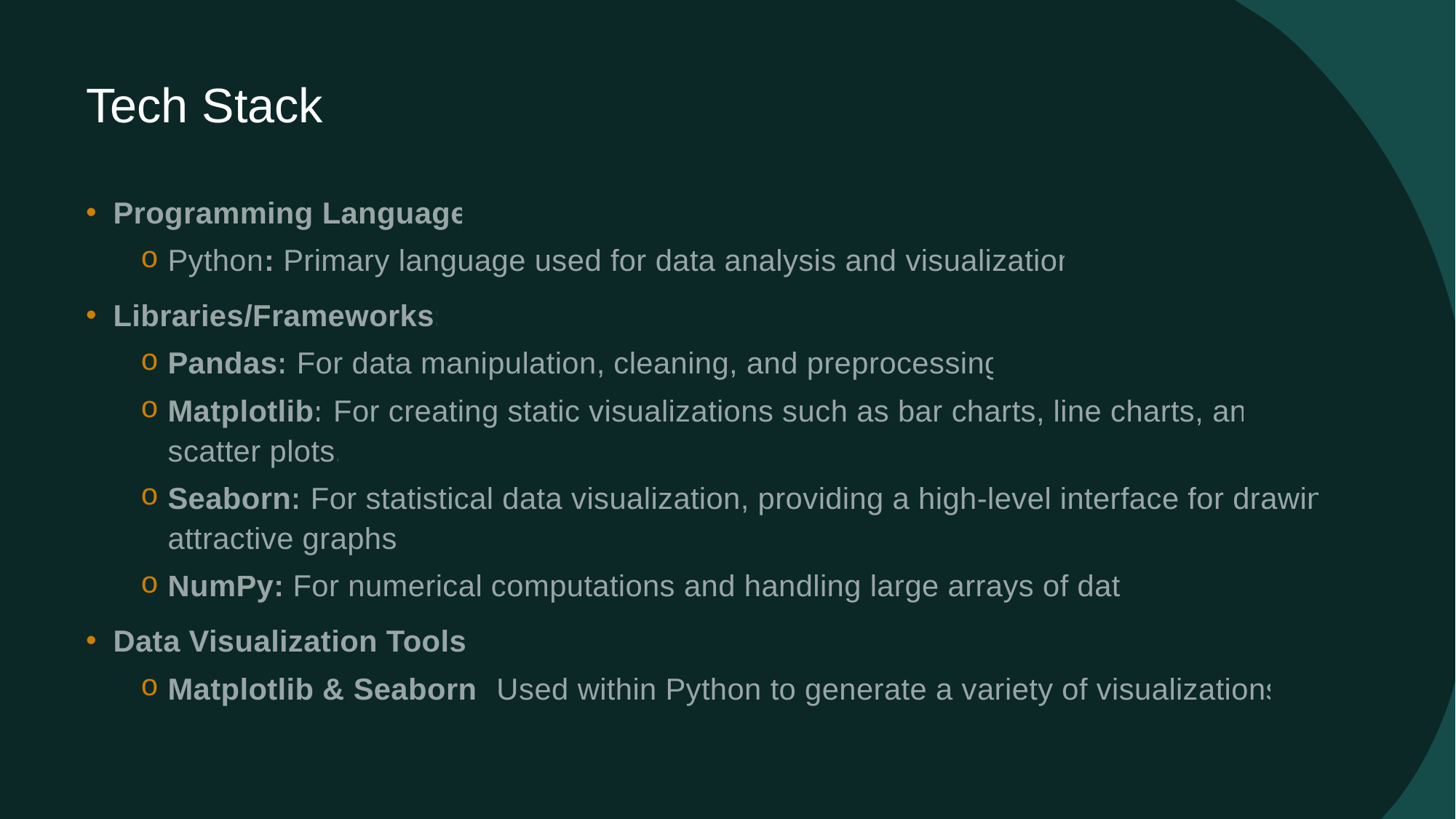

# Tech Stack

Programming Language
Python: Primary language used for data analysis and visualization.
Libraries/Frameworks:
Pandas: For data manipulation, cleaning, and preprocessing.
Matplotlib: For creating static visualizations such as bar charts, line charts, and scatter plots.
Seaborn: For statistical data visualization, providing a high-level interface for drawing attractive graphs.
NumPy: For numerical computations and handling large arrays of data
Data Visualization Tools:
Matplotlib & Seaborn: Used within Python to generate a variety of visualizations.